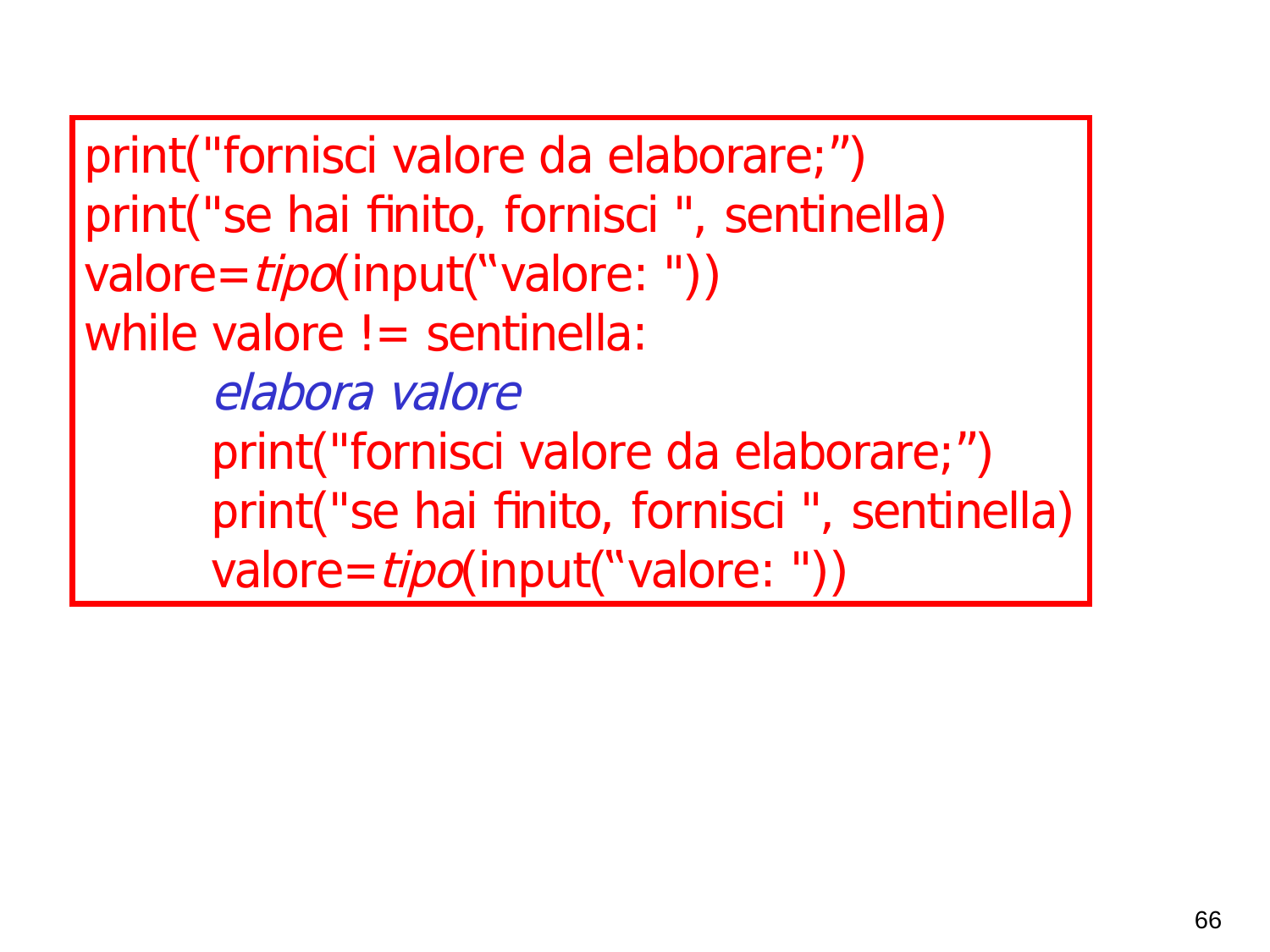

print("fornisci valore da elaborare;”)
print("se hai finito, fornisci ", sentinella)
valore=tipo(input(“valore: "))
while valore != sentinella:
	elabora valore
	print("fornisci valore da elaborare;”)
	print("se hai finito, fornisci ", sentinella)
	valore=tipo(input(“valore: "))
66